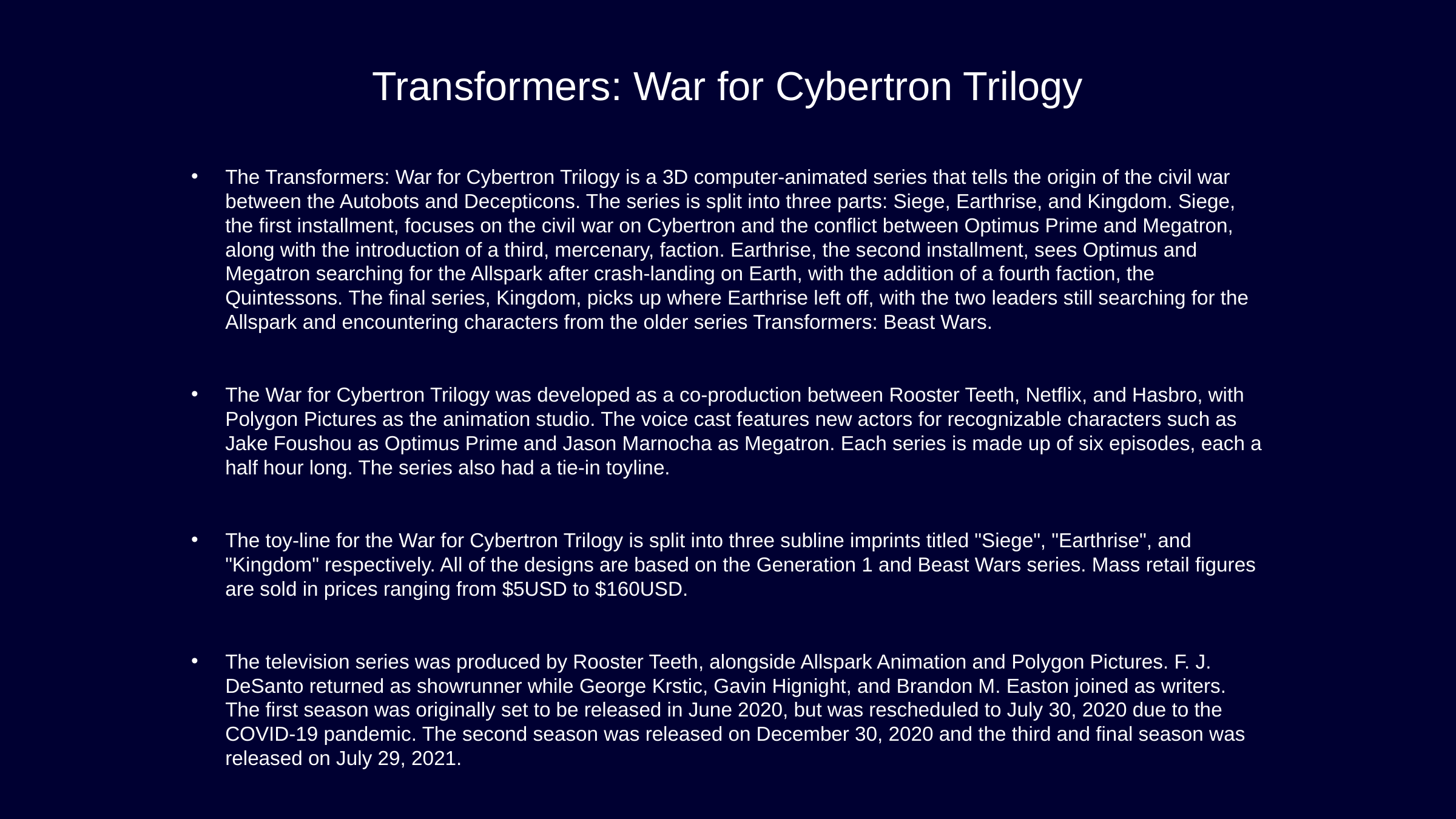

# Transformers: War for Cybertron Trilogy
The Transformers: War for Cybertron Trilogy is a 3D computer-animated series that tells the origin of the civil war between the Autobots and Decepticons. The series is split into three parts: Siege, Earthrise, and Kingdom. Siege, the first installment, focuses on the civil war on Cybertron and the conflict between Optimus Prime and Megatron, along with the introduction of a third, mercenary, faction. Earthrise, the second installment, sees Optimus and Megatron searching for the Allspark after crash-landing on Earth, with the addition of a fourth faction, the Quintessons. The final series, Kingdom, picks up where Earthrise left off, with the two leaders still searching for the Allspark and encountering characters from the older series Transformers: Beast Wars.

The War for Cybertron Trilogy was developed as a co-production between Rooster Teeth, Netflix, and Hasbro, with Polygon Pictures as the animation studio. The voice cast features new actors for recognizable characters such as Jake Foushou as Optimus Prime and Jason Marnocha as Megatron. Each series is made up of six episodes, each a half hour long. The series also had a tie-in toyline.

The toy-line for the War for Cybertron Trilogy is split into three subline imprints titled "Siege", "Earthrise", and "Kingdom" respectively. All of the designs are based on the Generation 1 and Beast Wars series. Mass retail figures are sold in prices ranging from $5USD to $160USD.

The television series was produced by Rooster Teeth, alongside Allspark Animation and Polygon Pictures. F. J. DeSanto returned as showrunner while George Krstic, Gavin Hignight, and Brandon M. Easton joined as writers. The first season was originally set to be released in June 2020, but was rescheduled to July 30, 2020 due to the COVID-19 pandemic. The second season was released on December 30, 2020 and the third and final season was released on July 29, 2021.